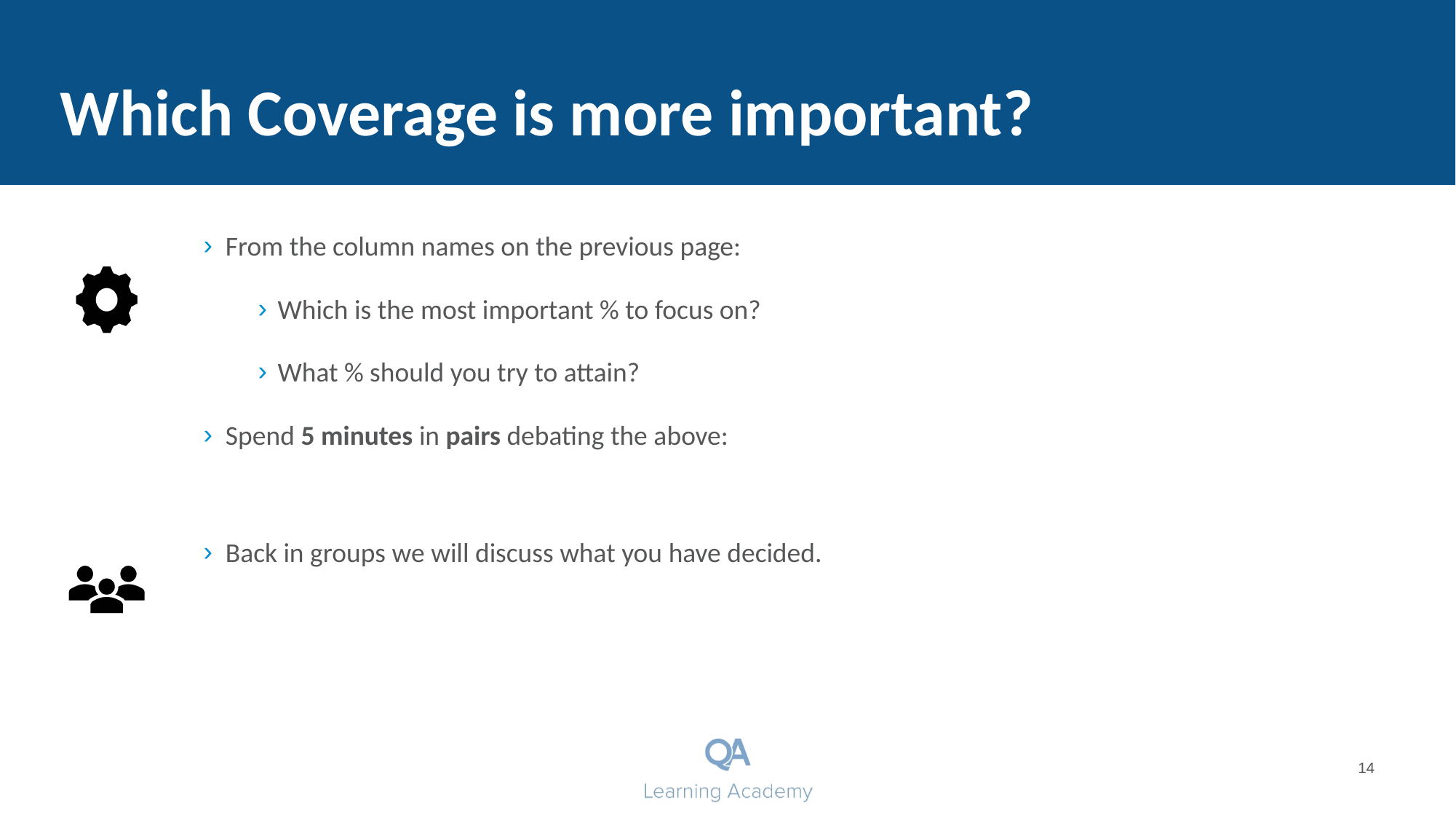

# Which Coverage is more important?
From the column names on the previous page:
Which is the most important % to focus on?
What % should you try to attain?
Spend 5 minutes in pairs debating the above:

Back in groups we will discuss what you have decided.
14